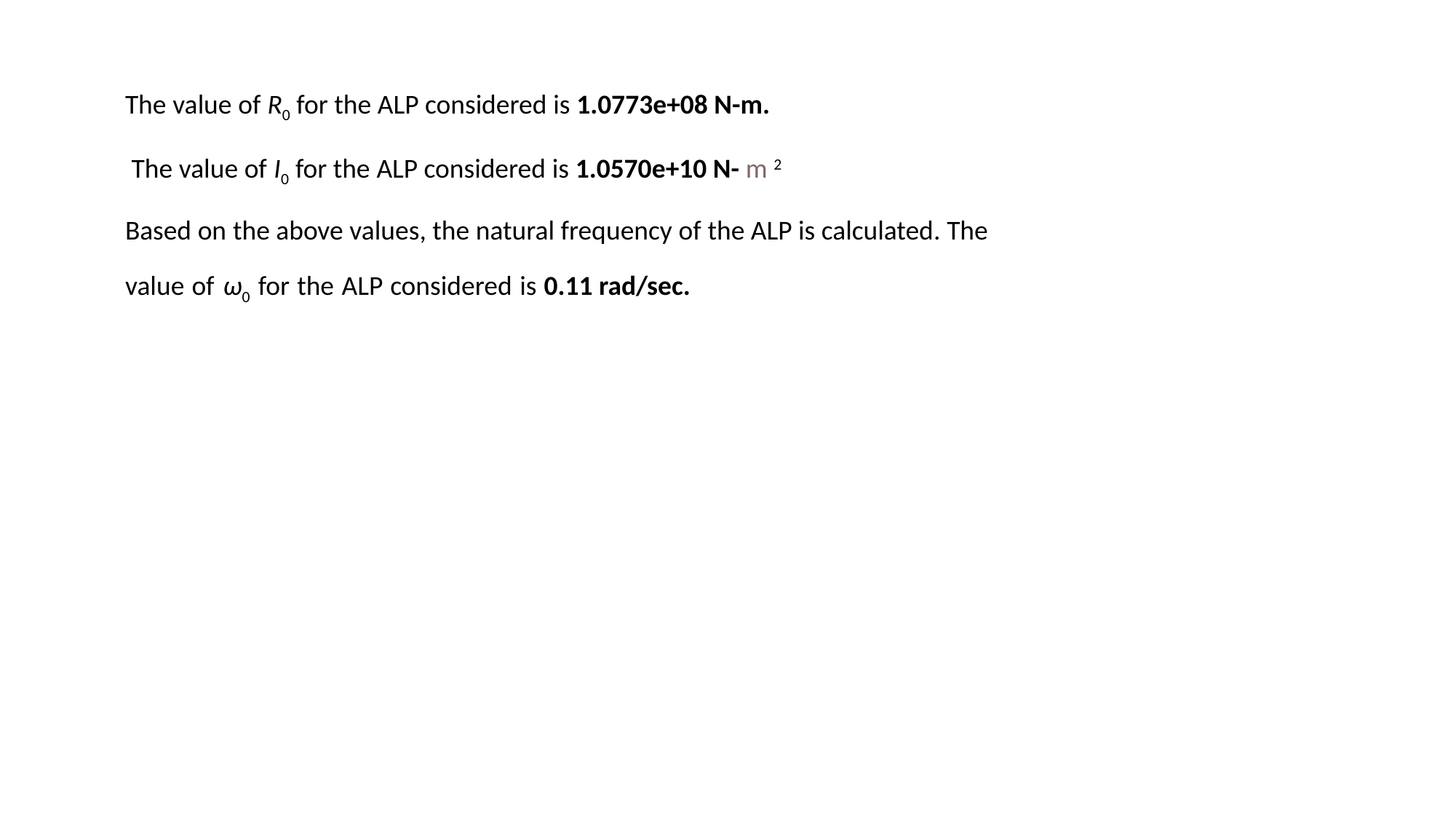

The value of R0 for the ALP considered is 1.0773e+08 N-m.
 The value of I0 for the ALP considered is 1.0570e+10 N- m 2
Based on the above values, the natural frequency of the ALP is calculated. The value of ω0 for the ALP considered is 0.11 rad/sec.